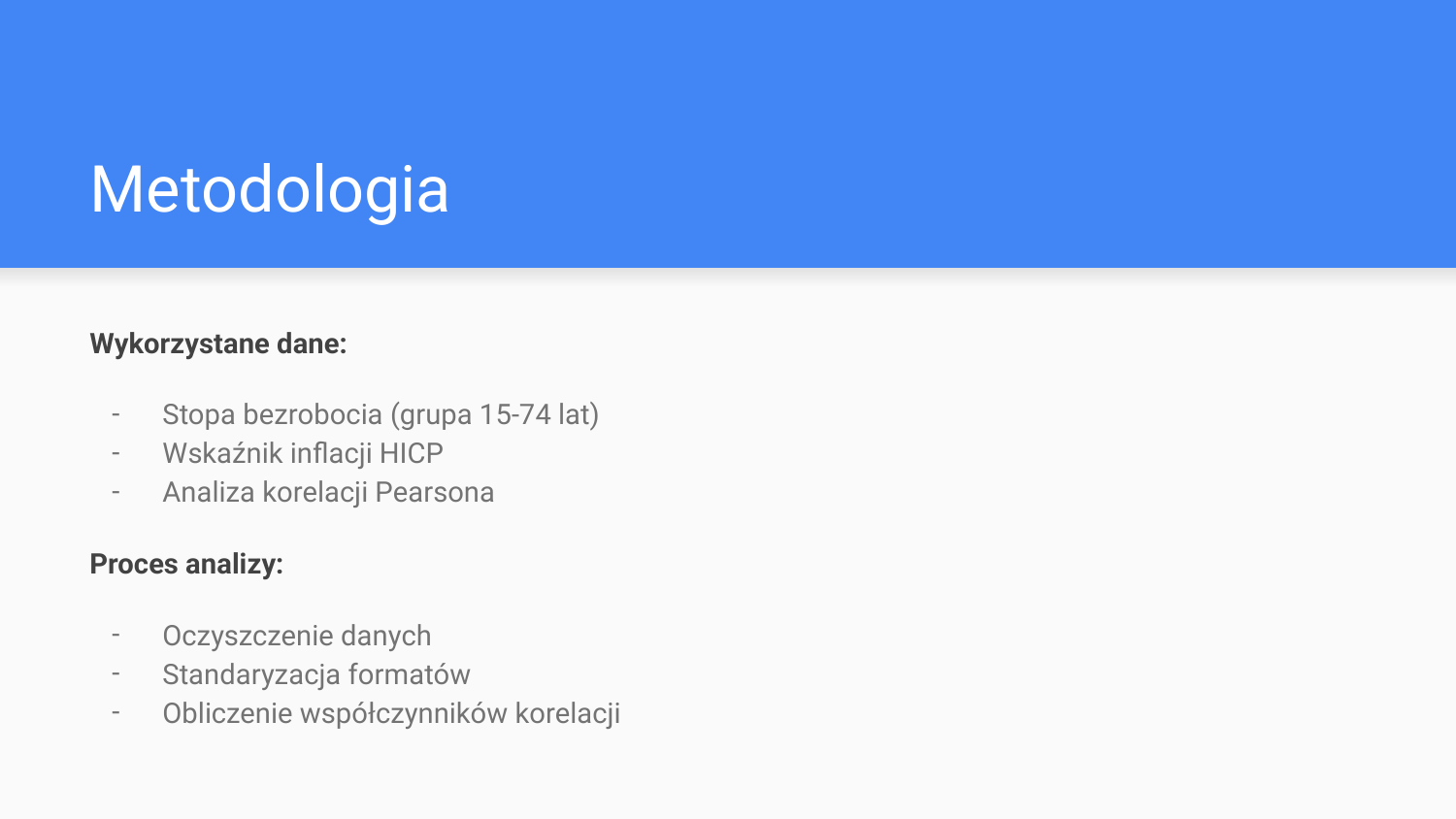

# Metodologia
Wykorzystane dane:
Stopa bezrobocia (grupa 15-74 lat)
Wskaźnik inflacji HICP
Analiza korelacji Pearsona
Proces analizy:
Oczyszczenie danych
Standaryzacja formatów
Obliczenie współczynników korelacji